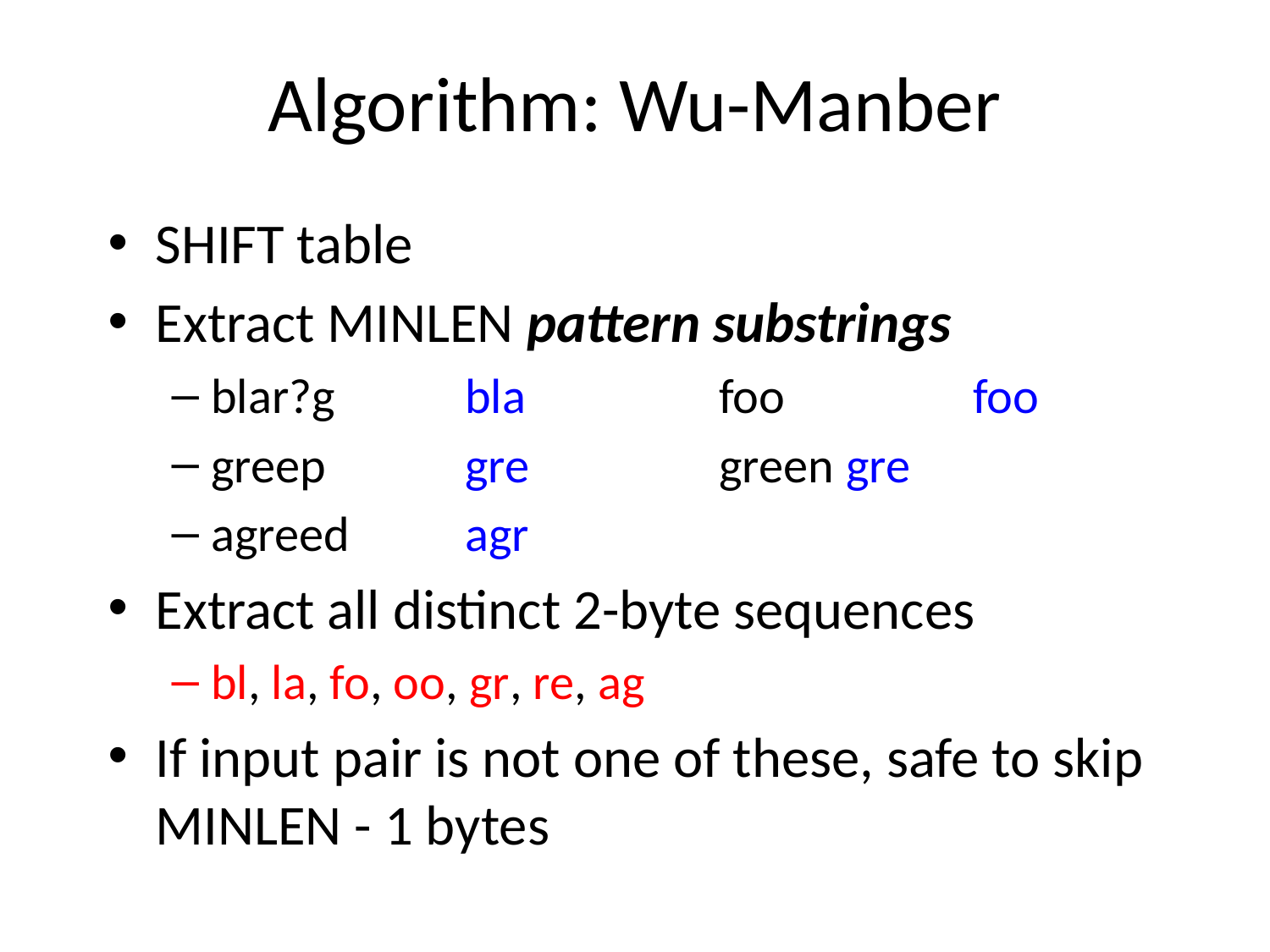

# Algorithm: Wu-Manber
SHIFT table
Extract MINLEN pattern substrings
blar?g		bla		foo		foo
greep		gre		green	gre
agreed	agr
Extract all distinct 2-byte sequences
bl, la, fo, oo, gr, re, ag
If input pair is not one of these, safe to skip MINLEN - 1 bytes